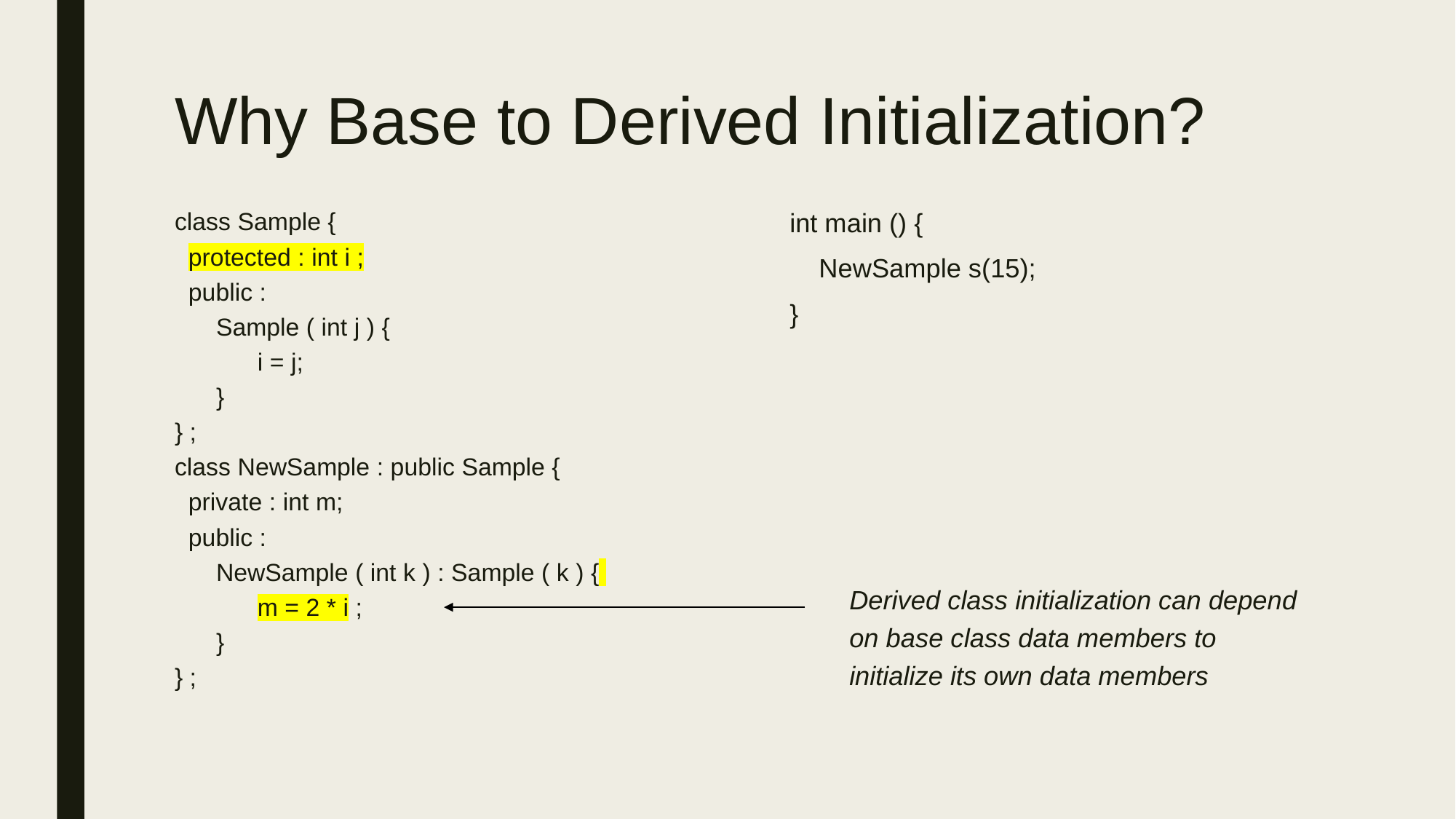

# Why Base to Derived Initialization?
class Sample {
  protected : int i ;
  public :
      Sample ( int j ) {
            i = j;
      }
} ;
class NewSample : public Sample {
  private : int m;
  public :
      NewSample ( int k ) : Sample ( k ) {
            m = 2 * i ;
      }
} ;
int main () {
    NewSample s(15);
}

Derived class initialization can depend on base class data members to initialize its own data members